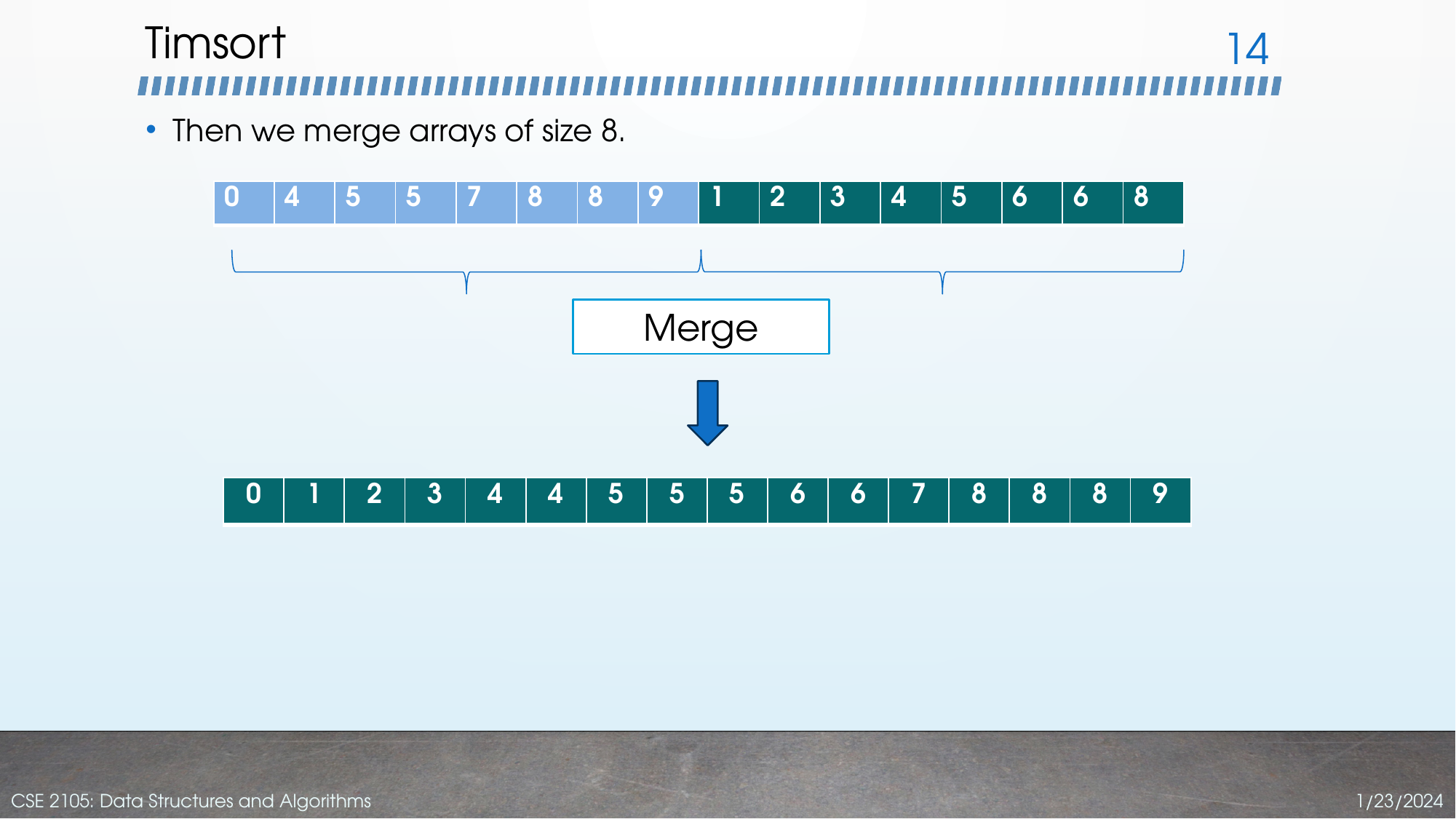

# Timsort
14

Then we merge arrays of size 8.
| 0 | 4 | 5 | 5 | 7 | 8 | 8 | 9 | 1 | 2 | 3 | 4 | 5 | 6 | 6 | 8 |
| --- | --- | --- | --- | --- | --- | --- | --- | --- | --- | --- | --- | --- | --- | --- | --- |
Merge

| 0 | 1 | 2 | 3 | 4 | 4 | 5 | 5 | 5 | 6 | 6 | 7 | 8 | 8 | 8 | 9 |
| --- | --- | --- | --- | --- | --- | --- | --- | --- | --- | --- | --- | --- | --- | --- | --- |
1/23/2024
CSE 2105: Data Structures and Algorithms